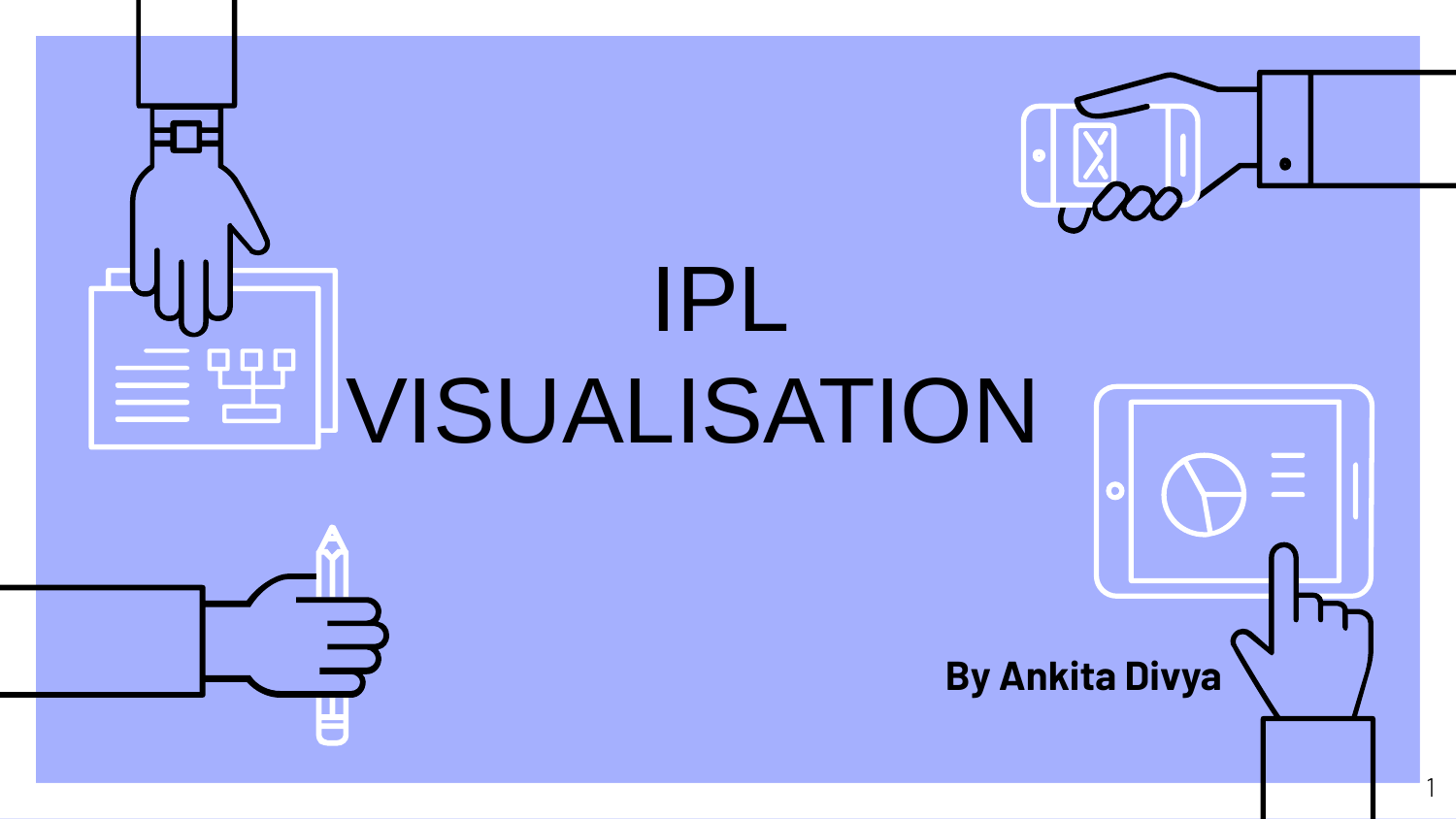

# IPL VISUALISATION
By Ankita Divya
1